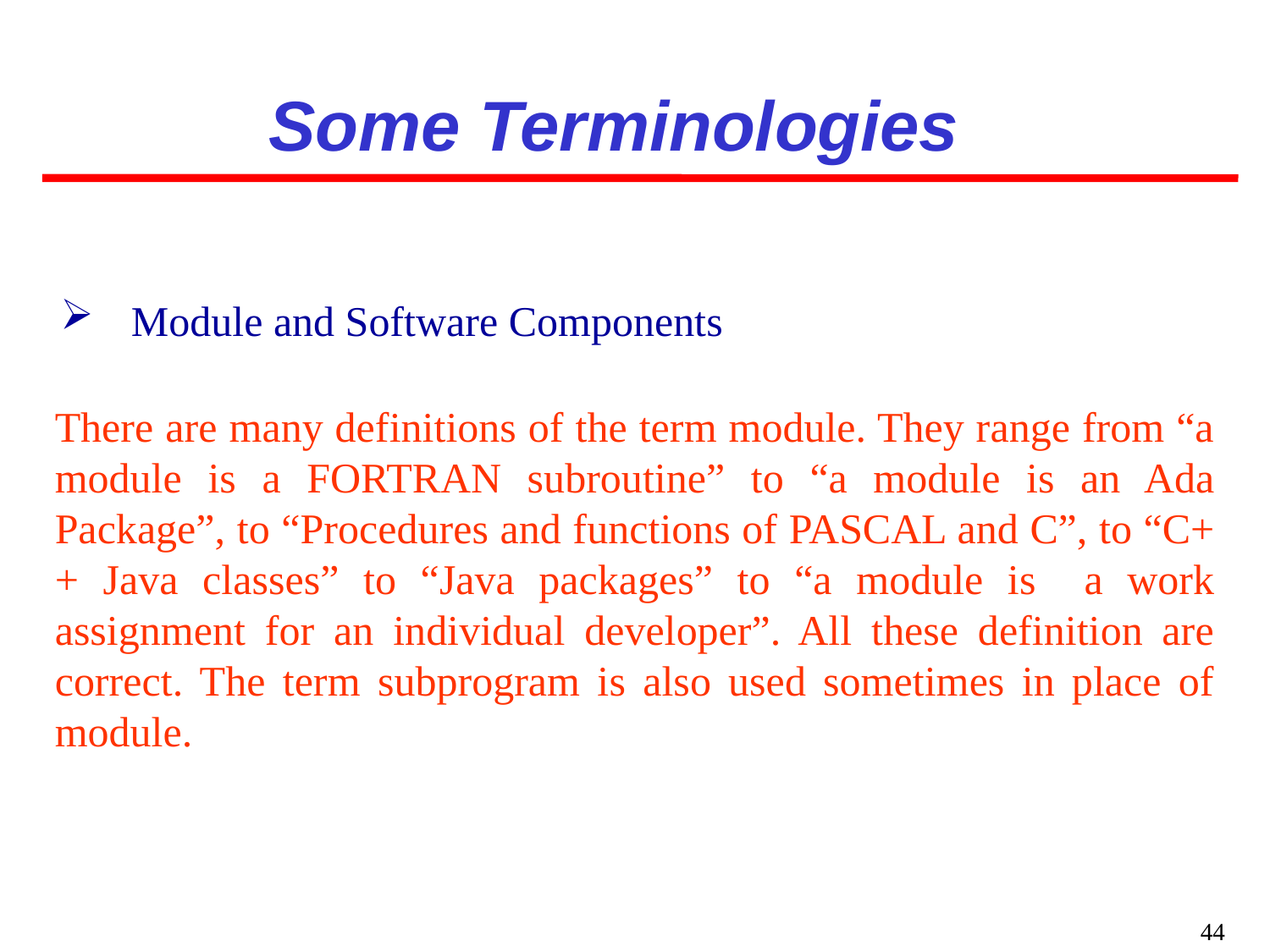

Some Terminologies

Module and Software Components
There are many definitions of the term module. They range from “a module is a FORTRAN subroutine” to “a module is an Ada Package”, to “Procedures and functions of PASCAL and C”, to “C++ Java classes” to “Java packages” to “a module is  a work assignment for an individual developer”. All these definition are correct. The term subprogram is also used sometimes in place of module.
44